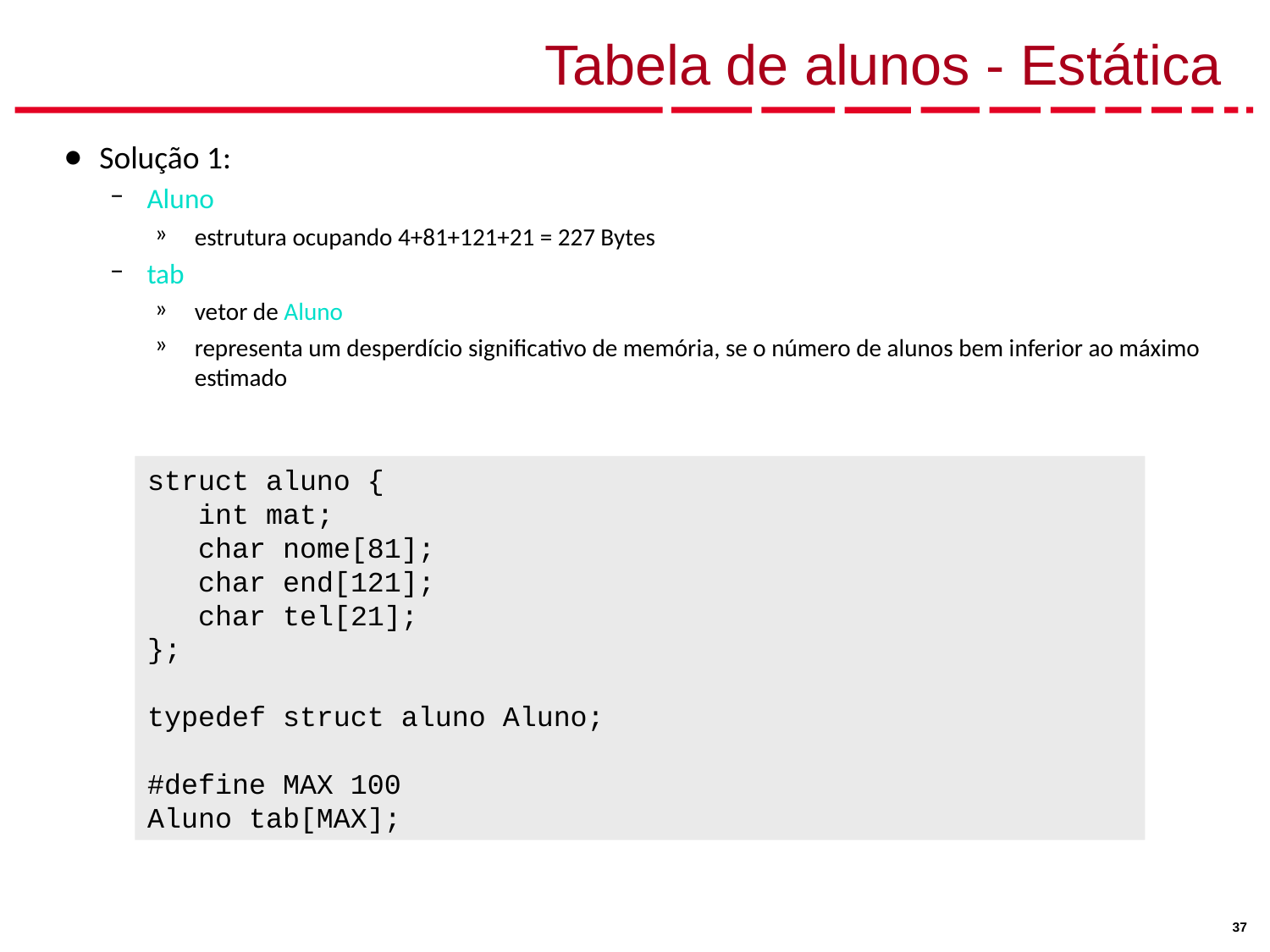

# Tabela de alunos - Estática
Solução 1:
Aluno
estrutura ocupando 4+81+121+21 = 227 Bytes
tab
vetor de Aluno
representa um desperdício significativo de memória, se o número de alunos bem inferior ao máximo estimado

struct aluno {
   int mat;
   char nome[81];
   char end[121];
   char tel[21];
};

typedef struct aluno Aluno;

#define MAX 100
Aluno tab[MAX];